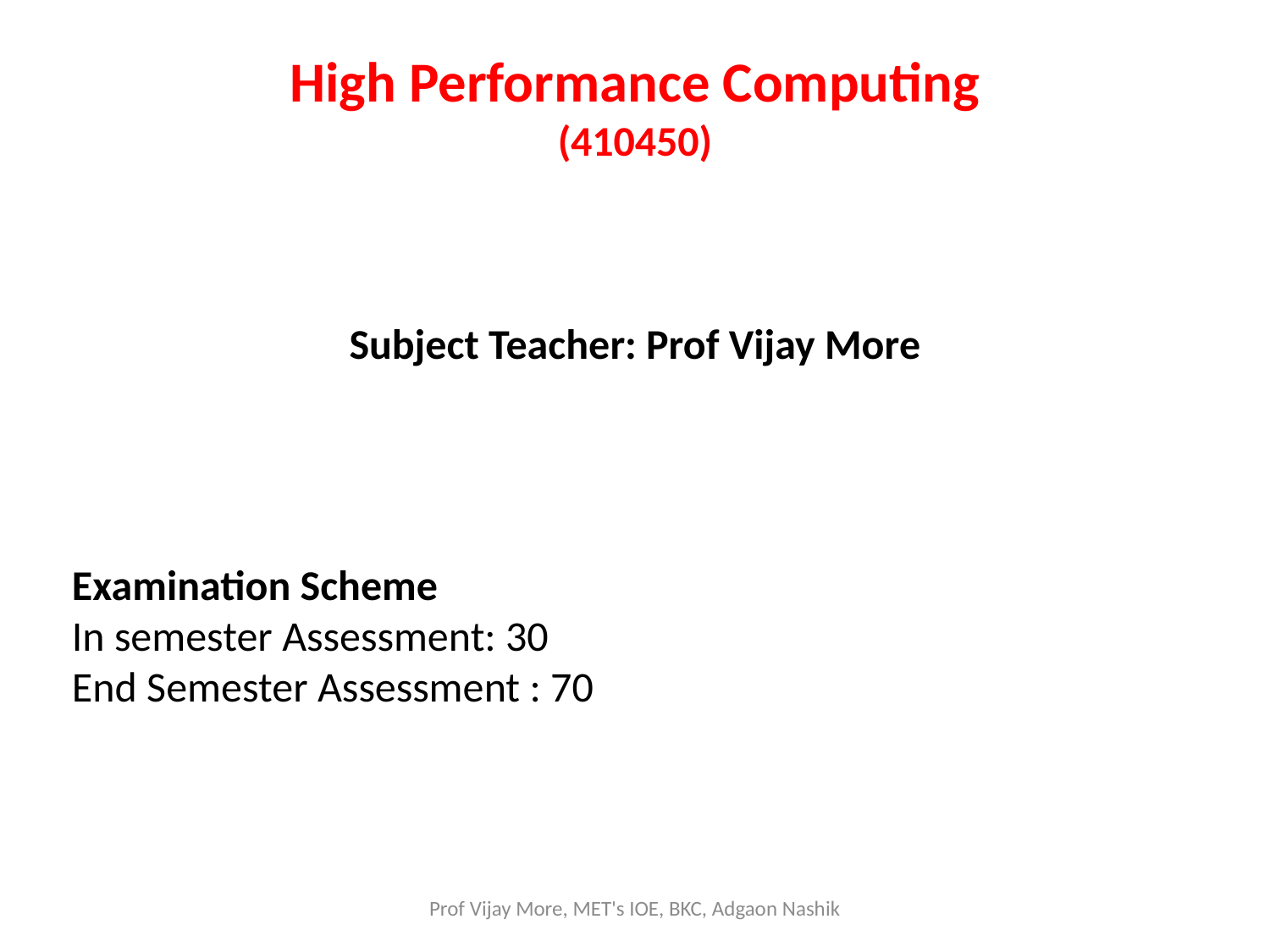

High Performance Computing
(410450)

Subject Teacher: Prof Vijay More

Examination Scheme
In semester Assessment: 30
End Semester Assessment : 70
Prof Vijay More, MET's IOE, BKC, Adgaon Nashik